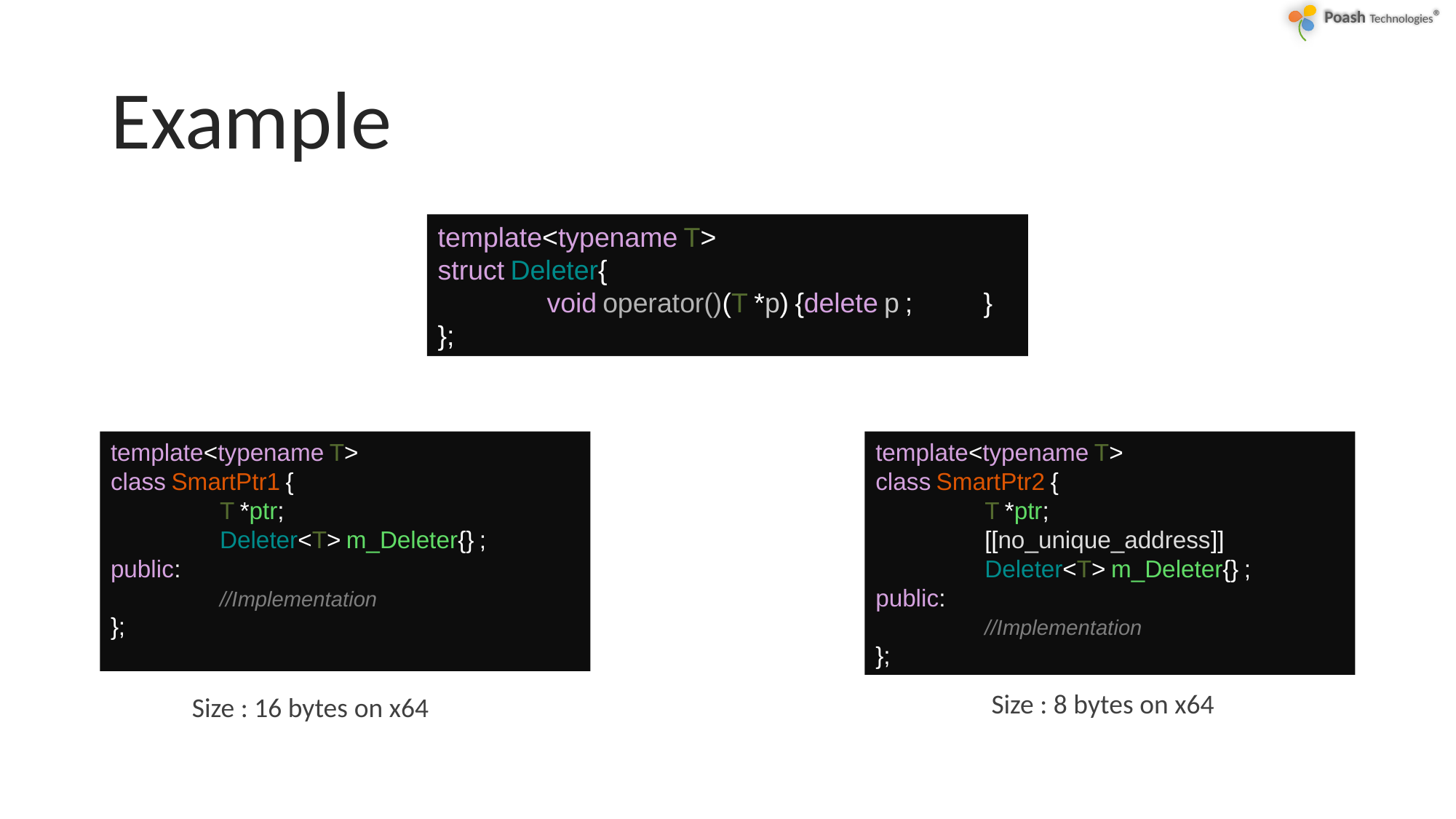

# Example
template<typename T>
struct Deleter{
	void operator()(T *p) {delete p ;	}
};
template<typename T>
class SmartPtr1 {
	T *ptr;
	Deleter<T> m_Deleter{} ;
public:
	//Implementation
};

template<typename T>
class SmartPtr2 {
	T *ptr;
	[[no_unique_address]]
	Deleter<T> m_Deleter{} ;
public:
	//Implementation
};
Size : 8 bytes on x64
Size : 16 bytes on x64